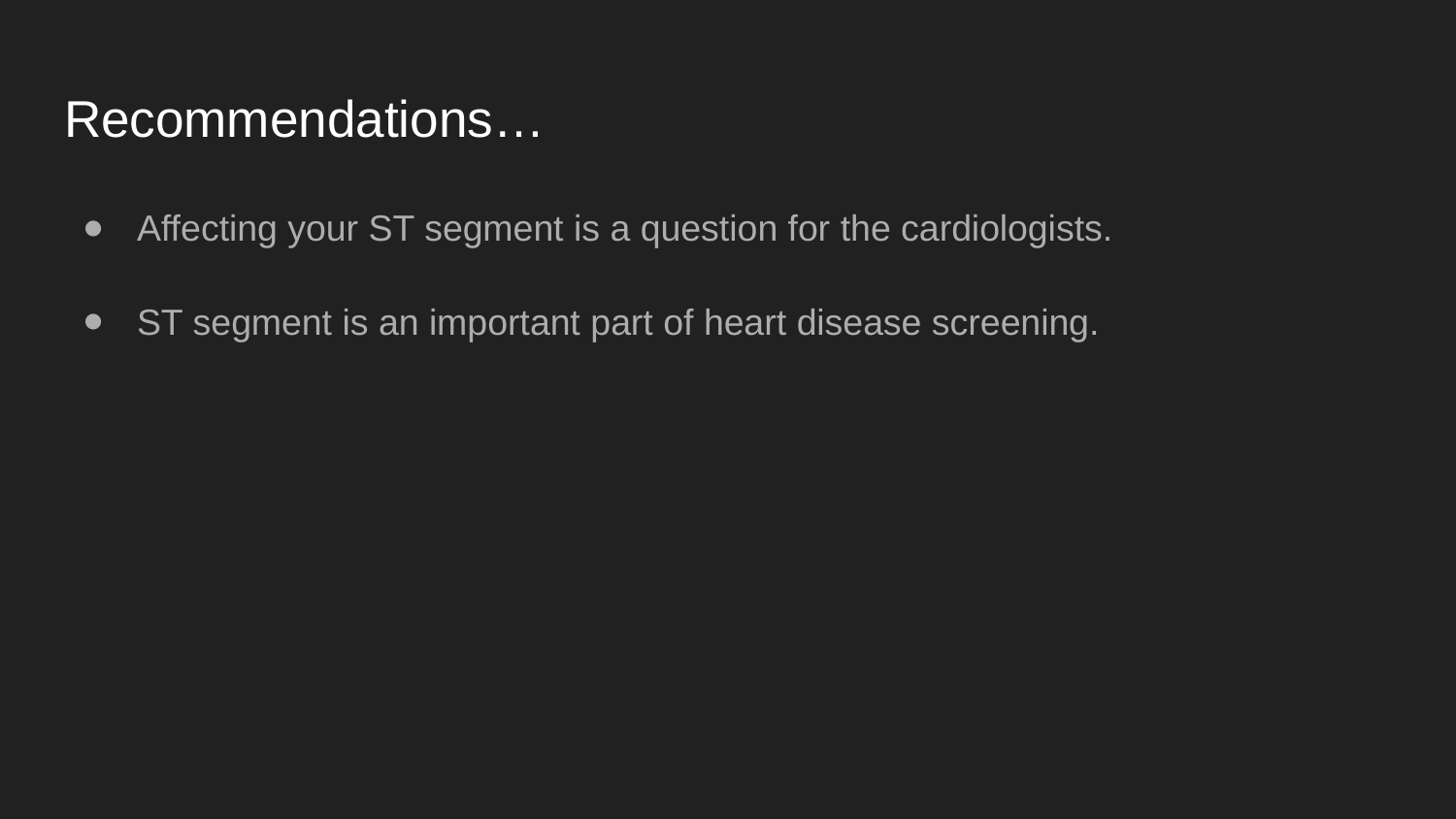

# Recommendations…
Affecting your ST segment is a question for the cardiologists.
ST segment is an important part of heart disease screening.